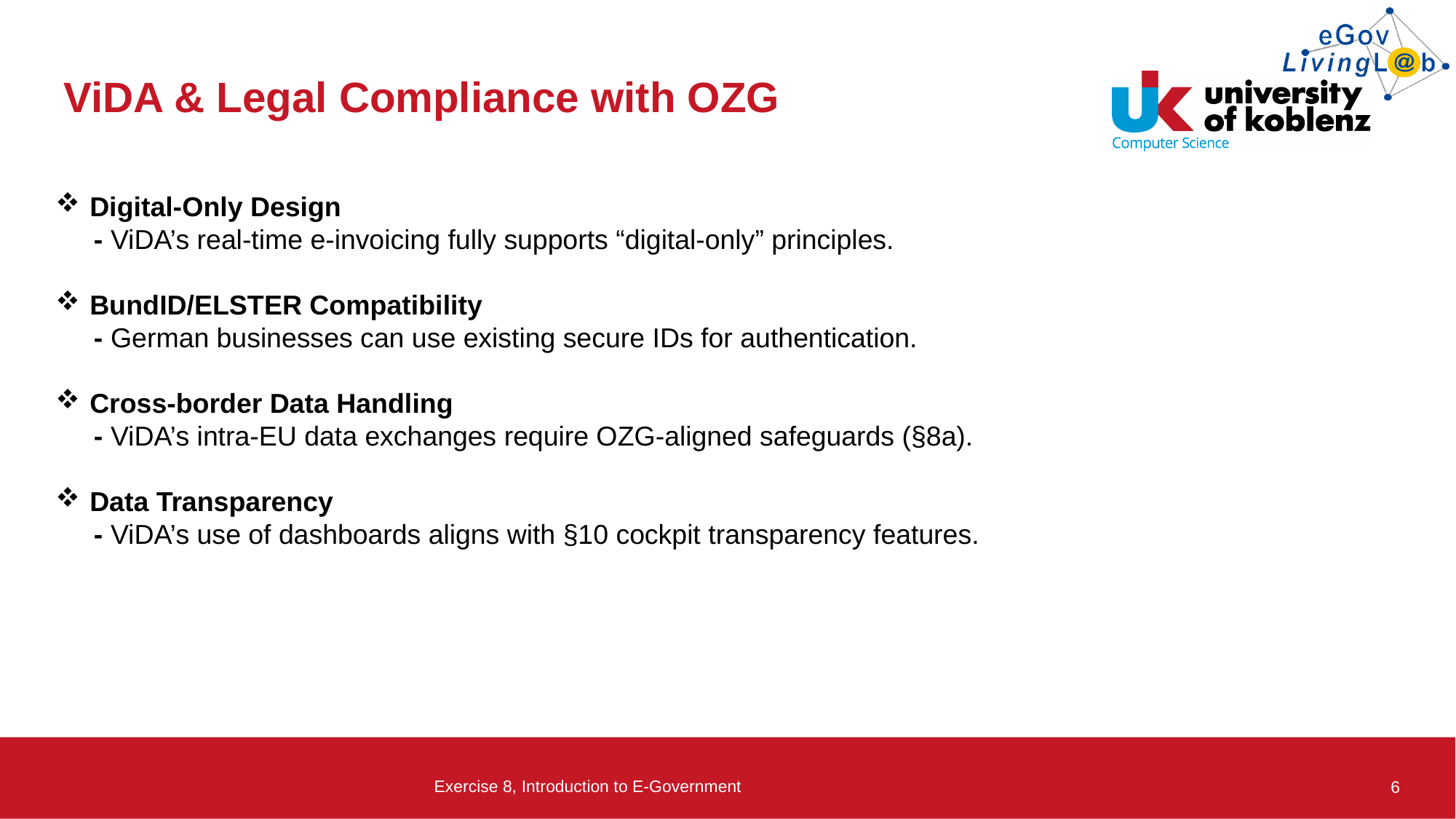

# ViDA & Legal Compliance with OZG
Digital-Only Design
     - ViDA’s real-time e-invoicing fully supports “digital-only” principles.

BundID/ELSTER Compatibility
     - German businesses can use existing secure IDs for authentication.

Cross-border Data Handling
     - ViDA’s intra-EU data exchanges require OZG-aligned safeguards (§8a).

Data Transparency
     - ViDA’s use of dashboards aligns with §10 cockpit transparency features.
Exercise 8, Introduction to E-Government
6